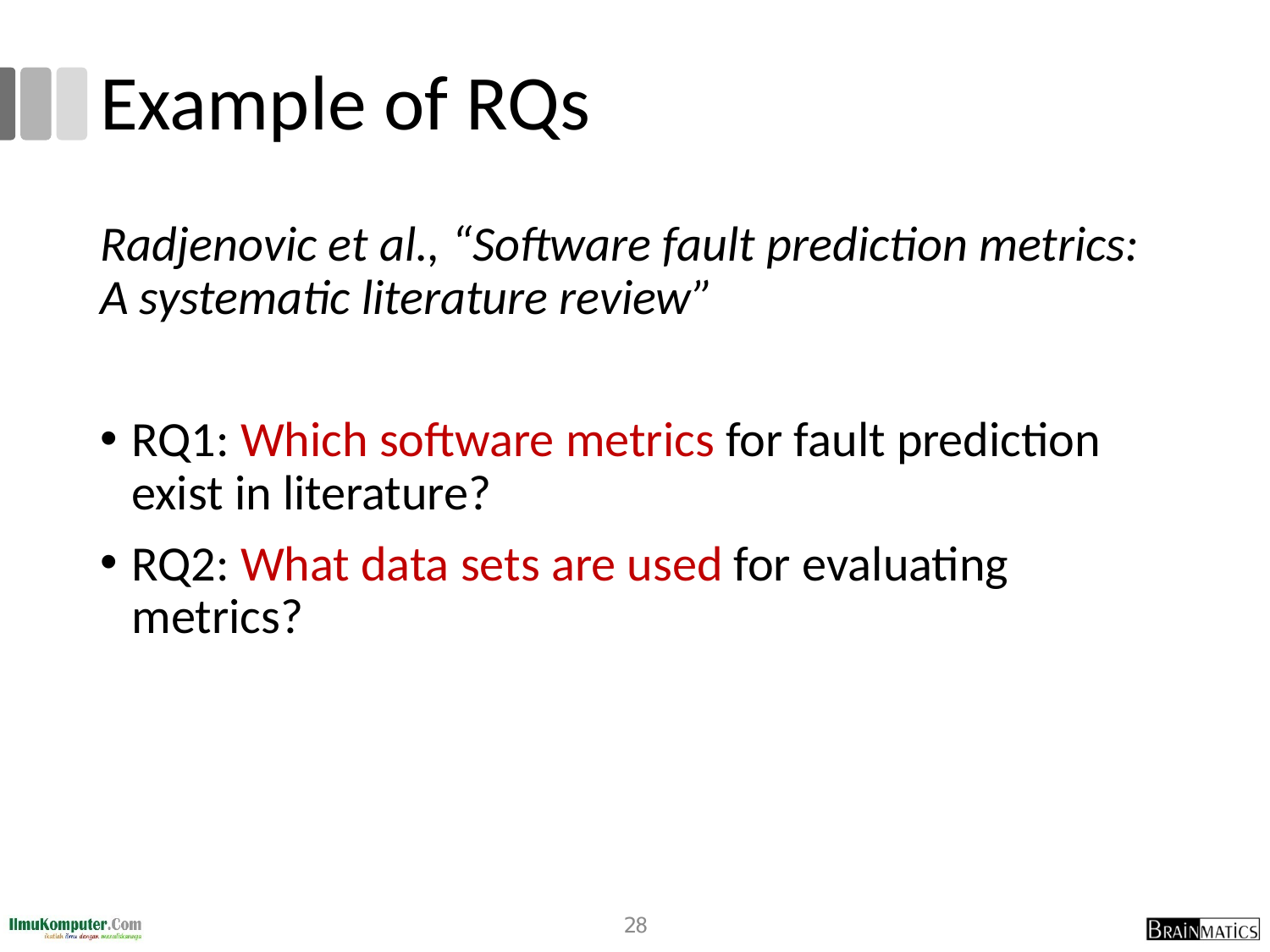

# Example of RQs
Radjenovic et al., “Software fault prediction metrics: A systematic literature review”

RQ1: Which software metrics for fault prediction exist in literature?
RQ2: What data sets are used for evaluating metrics?
28